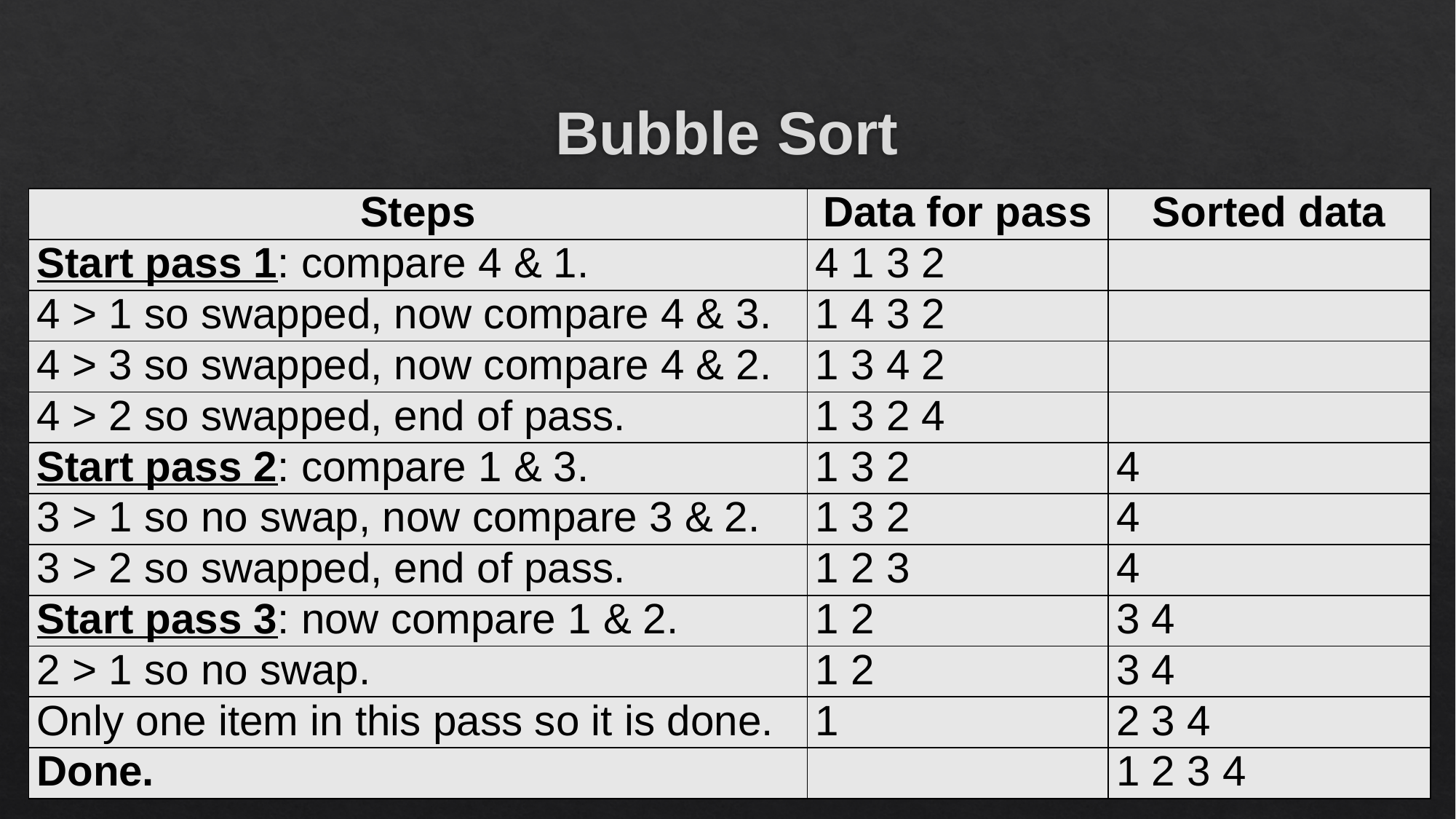

# Bubble Sort
| Steps | Data for pass | Sorted data |
| --- | --- | --- |
| Start pass 1: compare 4 & 1. | 4 1 3 2 |  |
| 4 > 1 so swapped, now compare 4 & 3. | 1 4 3 2 |  |
| 4 > 3 so swapped, now compare 4 & 2. | 1 3 4 2 |  |
| 4 > 2 so swapped, end of pass. | 1 3 2 4 |  |
| Start pass 2: compare 1 & 3. | 1 3 2 | 4 |
| 3 > 1 so no swap, now compare 3 & 2. | 1 3 2 | 4 |
| 3 > 2 so swapped, end of pass. | 1 2 3 | 4 |
| Start pass 3: now compare 1 & 2. | 1 2 | 3 4 |
| 2 > 1 so no swap. | 1 2 | 3 4 |
| Only one item in this pass so it is done. | 1 | 2 3 4 |
| Done. |  | 1 2 3 4 |